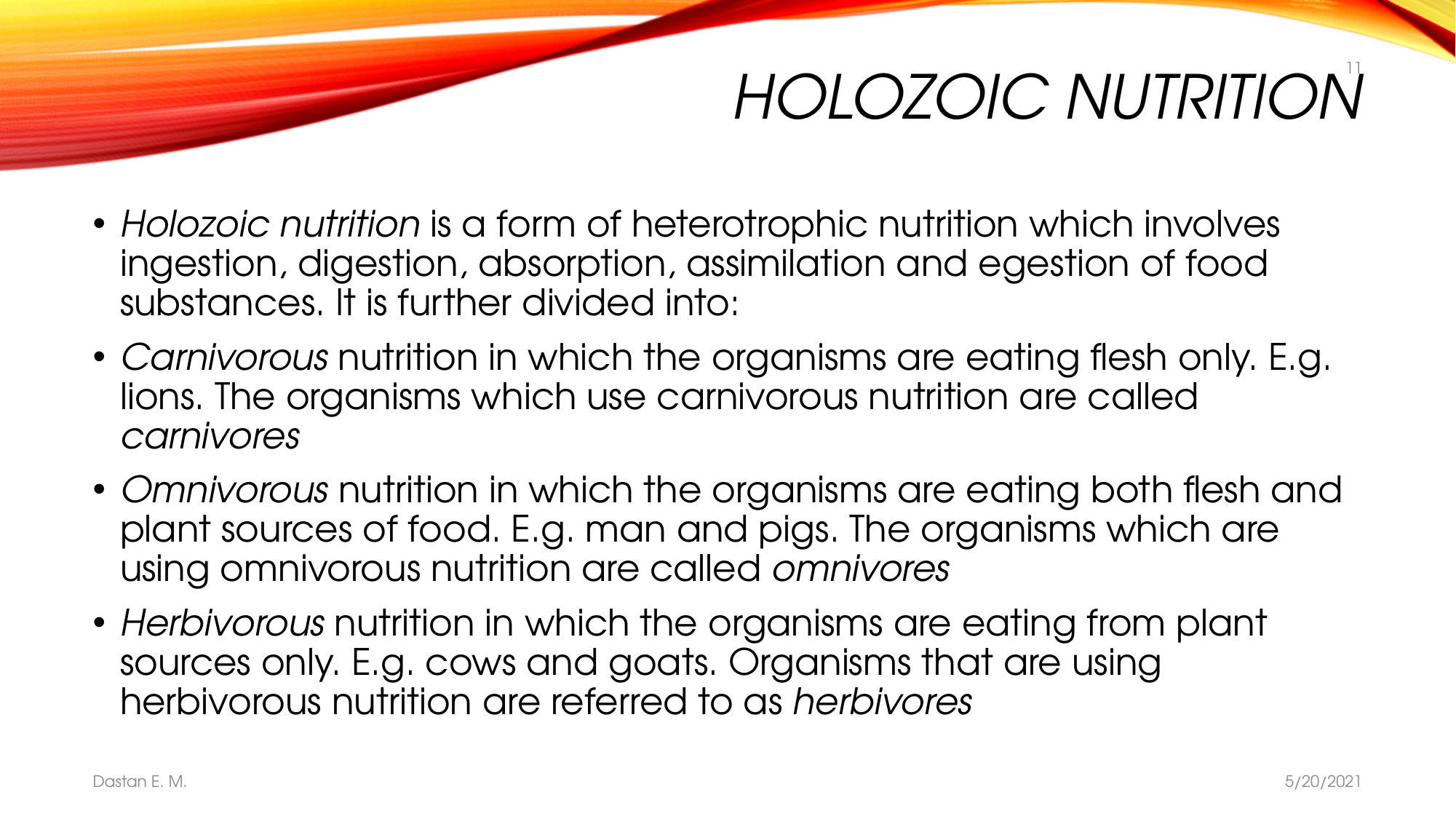

# Holozoic nutrition
11
Holozoic nutrition is a form of heterotrophic nutrition which involves ingestion, digestion, absorption, assimilation and egestion of food substances. It is further divided into:
Carnivorous nutrition in which the organisms are eating flesh only. E.g. lions. The organisms which use carnivorous nutrition are called carnivores
Omnivorous nutrition in which the organisms are eating both flesh and plant sources of food. E.g. man and pigs. The organisms which are using omnivorous nutrition are called omnivores
Herbivorous nutrition in which the organisms are eating from plant sources only. E.g. cows and goats. Organisms that are using herbivorous nutrition are referred to as herbivores
Dastan E. M.
5/20/2021